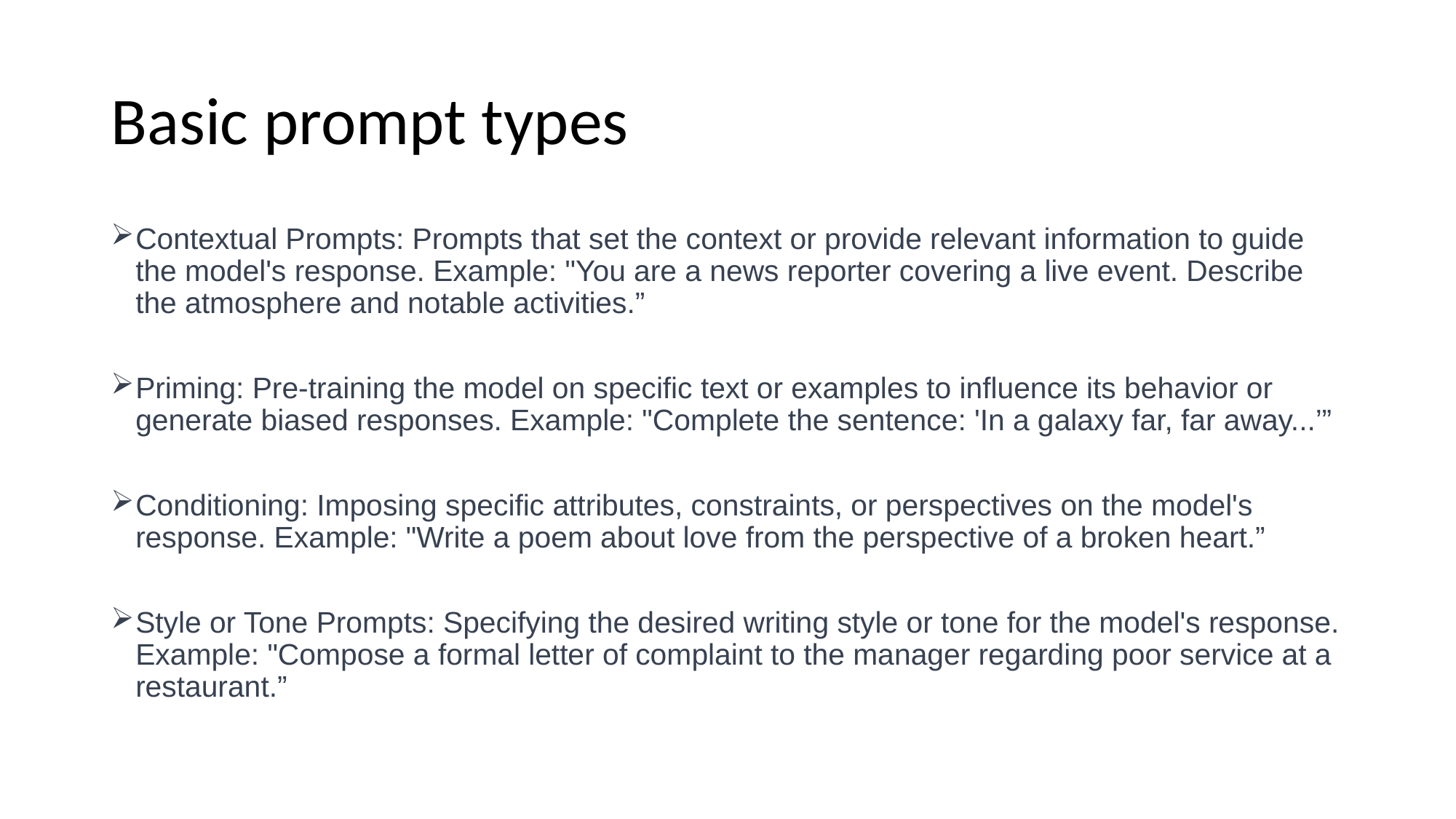

# Basic prompt types
Contextual Prompts: Prompts that set the context or provide relevant information to guide the model's response. Example: "You are a news reporter covering a live event. Describe the atmosphere and notable activities.”

Priming: Pre-training the model on specific text or examples to influence its behavior or generate biased responses. Example: "Complete the sentence: 'In a galaxy far, far away...’”

Conditioning: Imposing specific attributes, constraints, or perspectives on the model's response. Example: "Write a poem about love from the perspective of a broken heart.”

Style or Tone Prompts: Specifying the desired writing style or tone for the model's response. Example: "Compose a formal letter of complaint to the manager regarding poor service at a restaurant.”